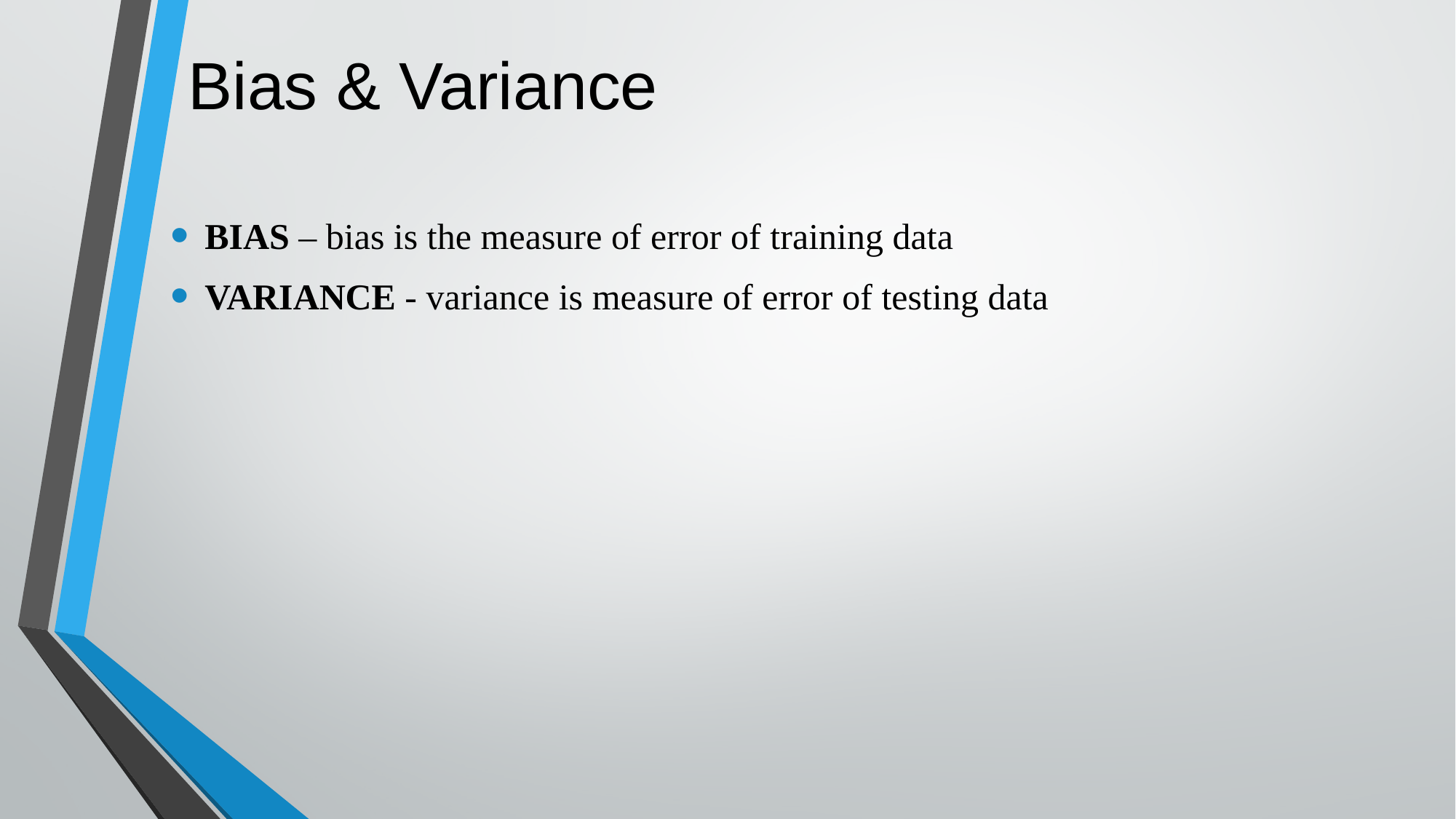

BIAS – bias is the measure of error of training data
VARIANCE - variance is measure of error of testing data
# Bias & Variance